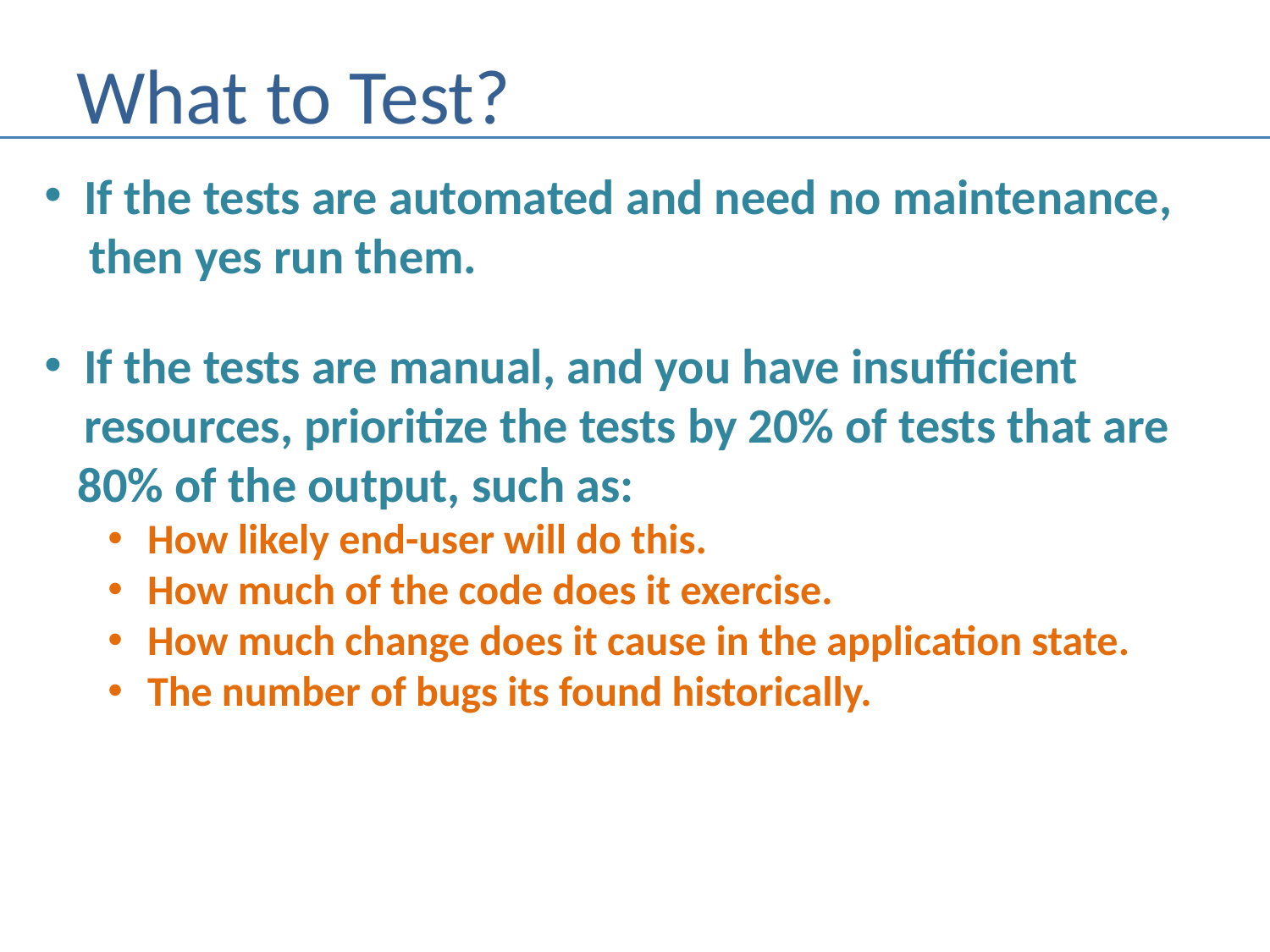

# What to Test?
If the tests are automated and need no maintenance,
    then yes run them.

If the tests are manual, and you have insufficient resources, prioritize the tests by 20% of tests that are
   80% of the output, such as:
How likely end-user will do this.
How much of the code does it exercise.
How much change does it cause in the application state.
The number of bugs its found historically.